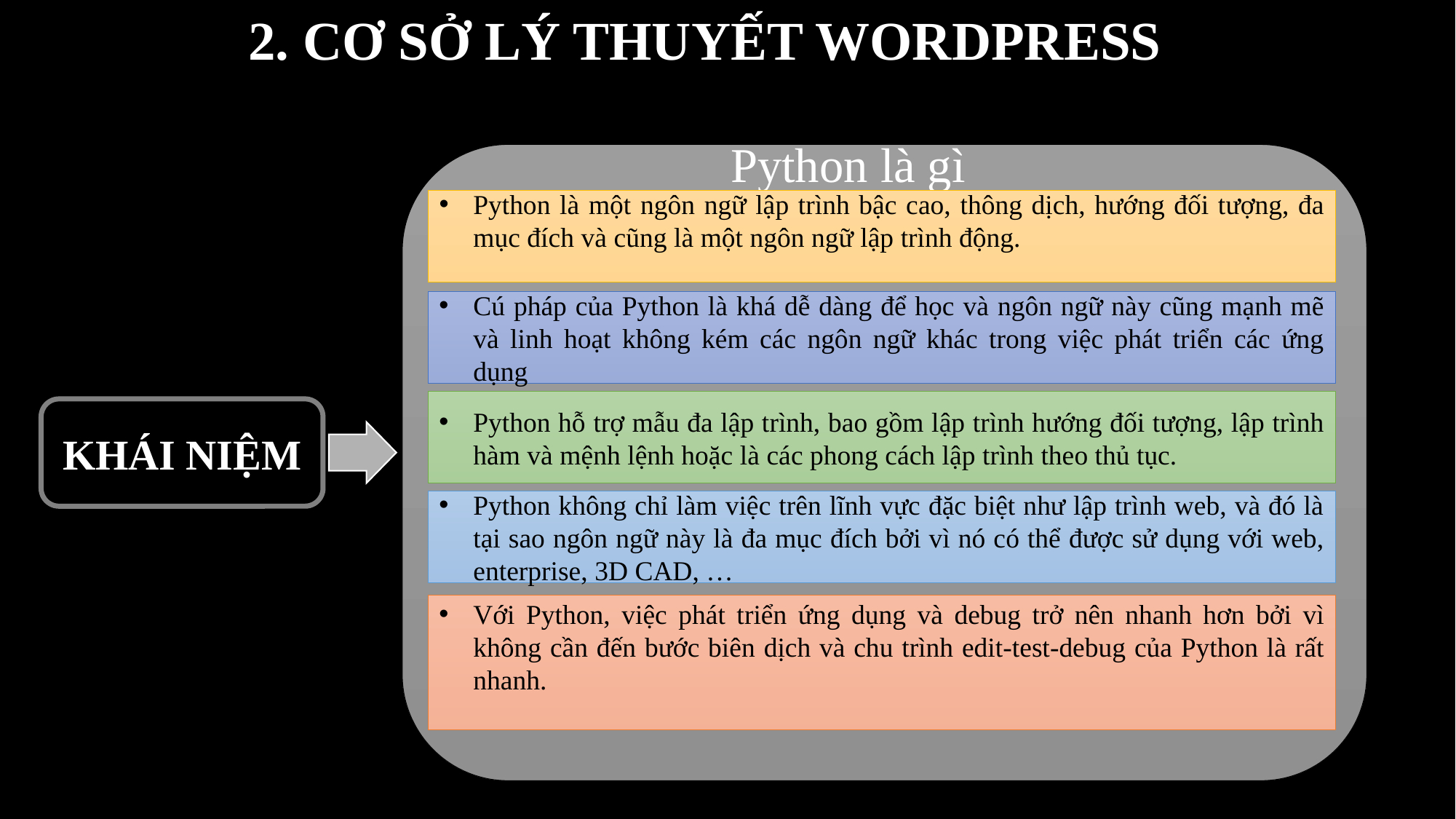

2. CƠ SỞ LÝ THUYẾT WORDPRESS
Python là gì

Python là một ngôn ngữ lập trình bậc cao, thông dịch, hướng đối tượng, đa mục đích và cũng là một ngôn ngữ lập trình động.

Cú pháp của Python là khá dễ dàng để học và ngôn ngữ này cũng mạnh mẽ và linh hoạt không kém các ngôn ngữ khác trong việc phát triển các ứng dụng
Python hỗ trợ mẫu đa lập trình, bao gồm lập trình hướng đối tượng, lập trình hàm và mệnh lệnh hoặc là các phong cách lập trình theo thủ tục.
KHÁI NIỆM

Python không chỉ làm việc trên lĩnh vực đặc biệt như lập trình web, và đó là tại sao ngôn ngữ này là đa mục đích bởi vì nó có thể được sử dụng với web, enterprise, 3D CAD, …
Với Python, việc phát triển ứng dụng và debug trở nên nhanh hơn bởi vì không cần đến bước biên dịch và chu trình edit-test-debug của Python là rất nhanh.